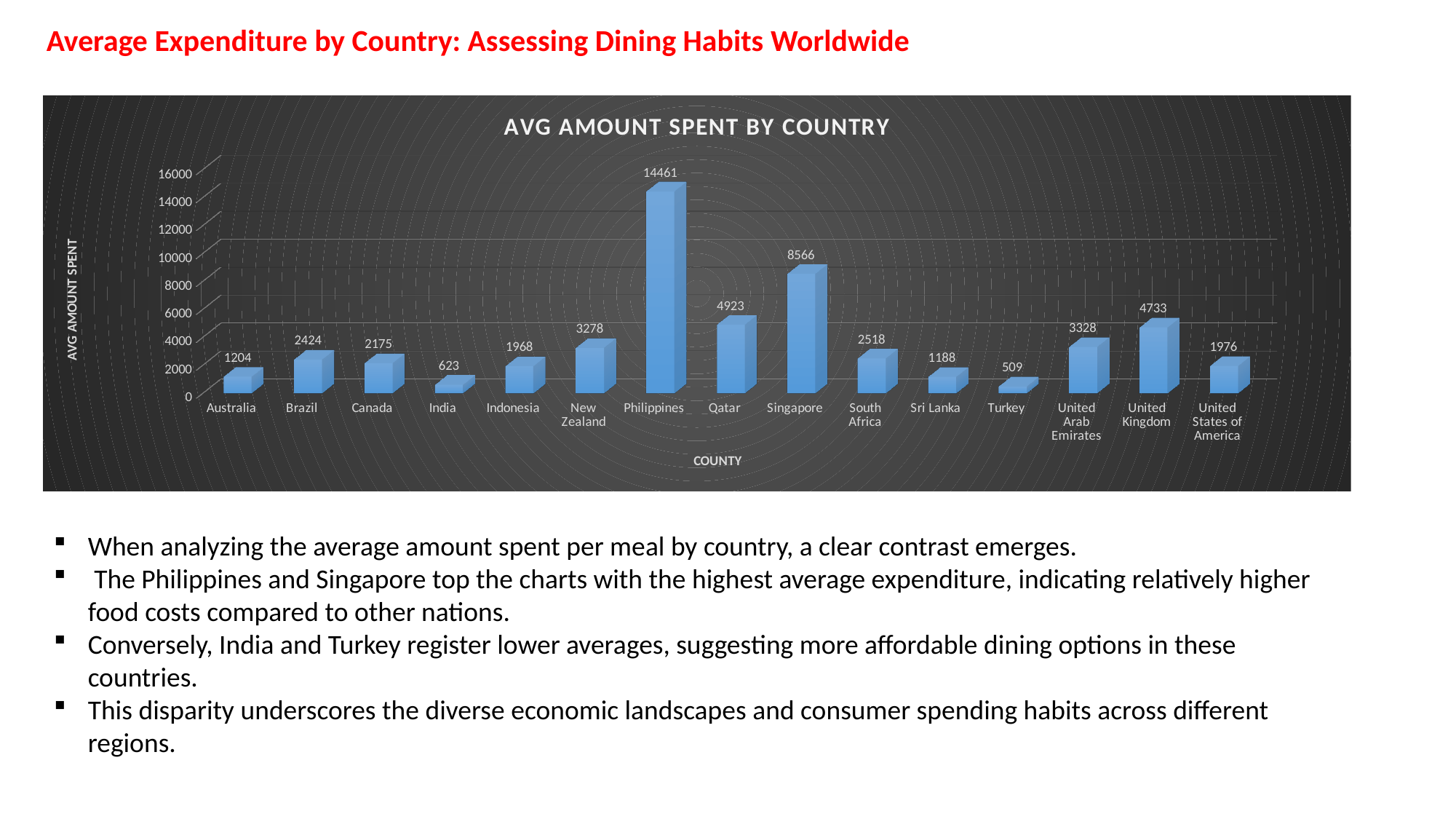

Average Expenditure by Country: Assessing Dining Habits Worldwide

[unsupported chart]

When analyzing the average amount spent per meal by country, a clear contrast emerges.
 The Philippines and Singapore top the charts with the highest average expenditure, indicating relatively higher food costs compared to other nations.
Conversely, India and Turkey register lower averages, suggesting more affordable dining options in these countries.
This disparity underscores the diverse economic landscapes and consumer spending habits across different regions.